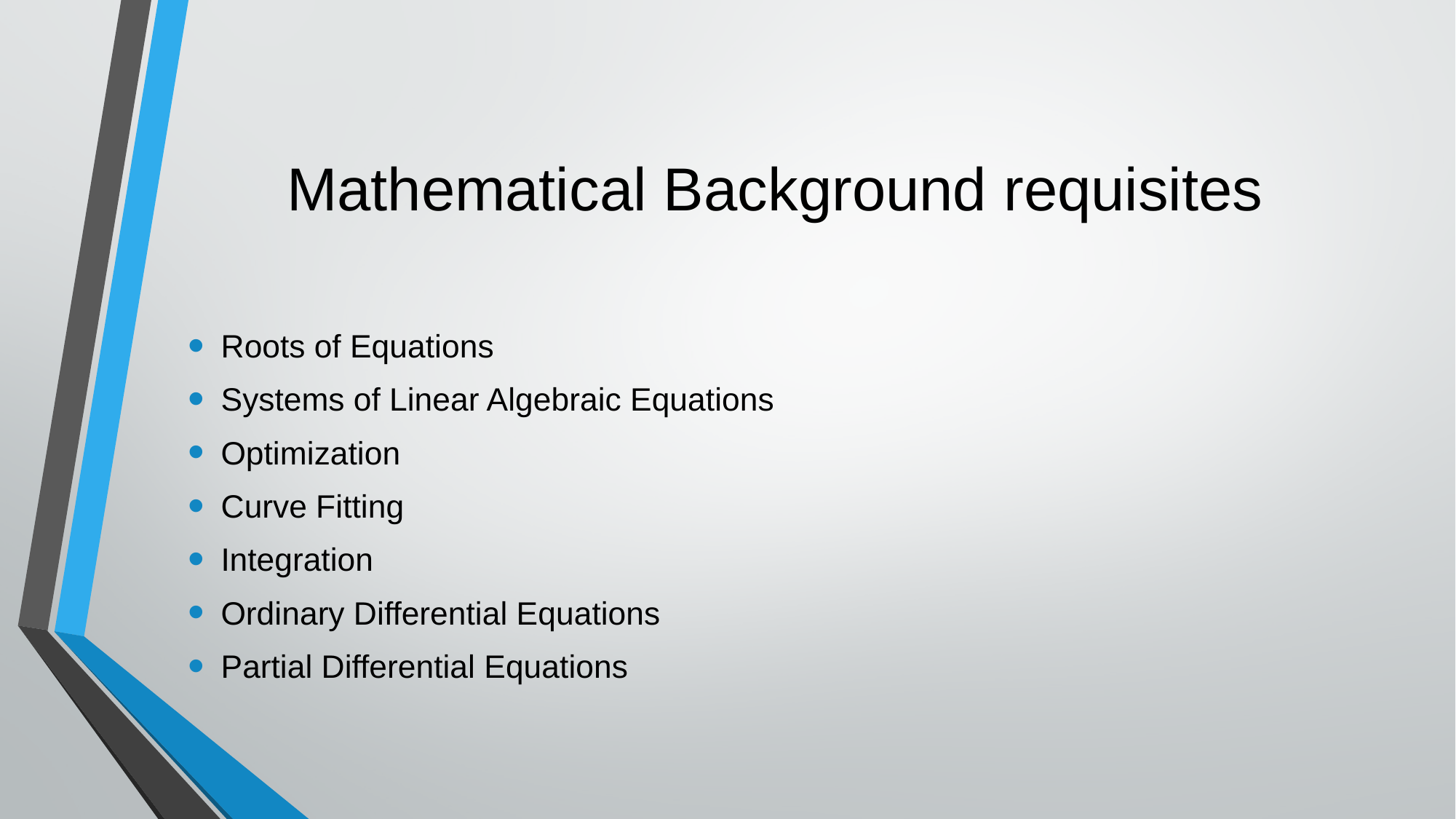

# Mathematical Background requisites
Roots of Equations
Systems of Linear Algebraic Equations
Optimization
Curve Fitting
Integration
Ordinary Differential Equations
Partial Differential Equations